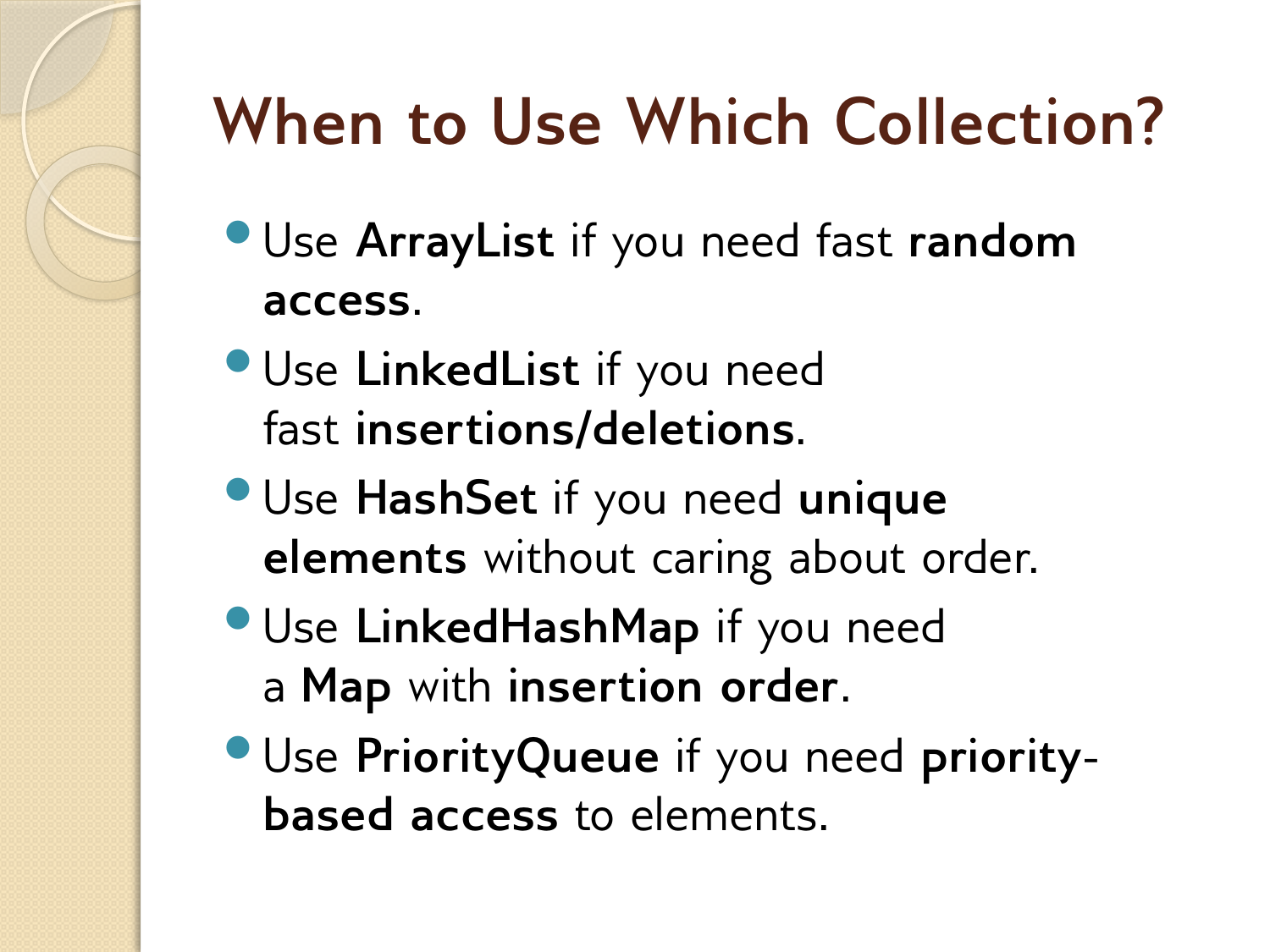

# When to Use Which Collection?
Use ArrayList if you need fast random access.
Use LinkedList if you need fast insertions/deletions.
Use HashSet if you need unique elements without caring about order.
Use LinkedHashMap if you need a Map with insertion order.
Use PriorityQueue if you need priority-based access to elements.